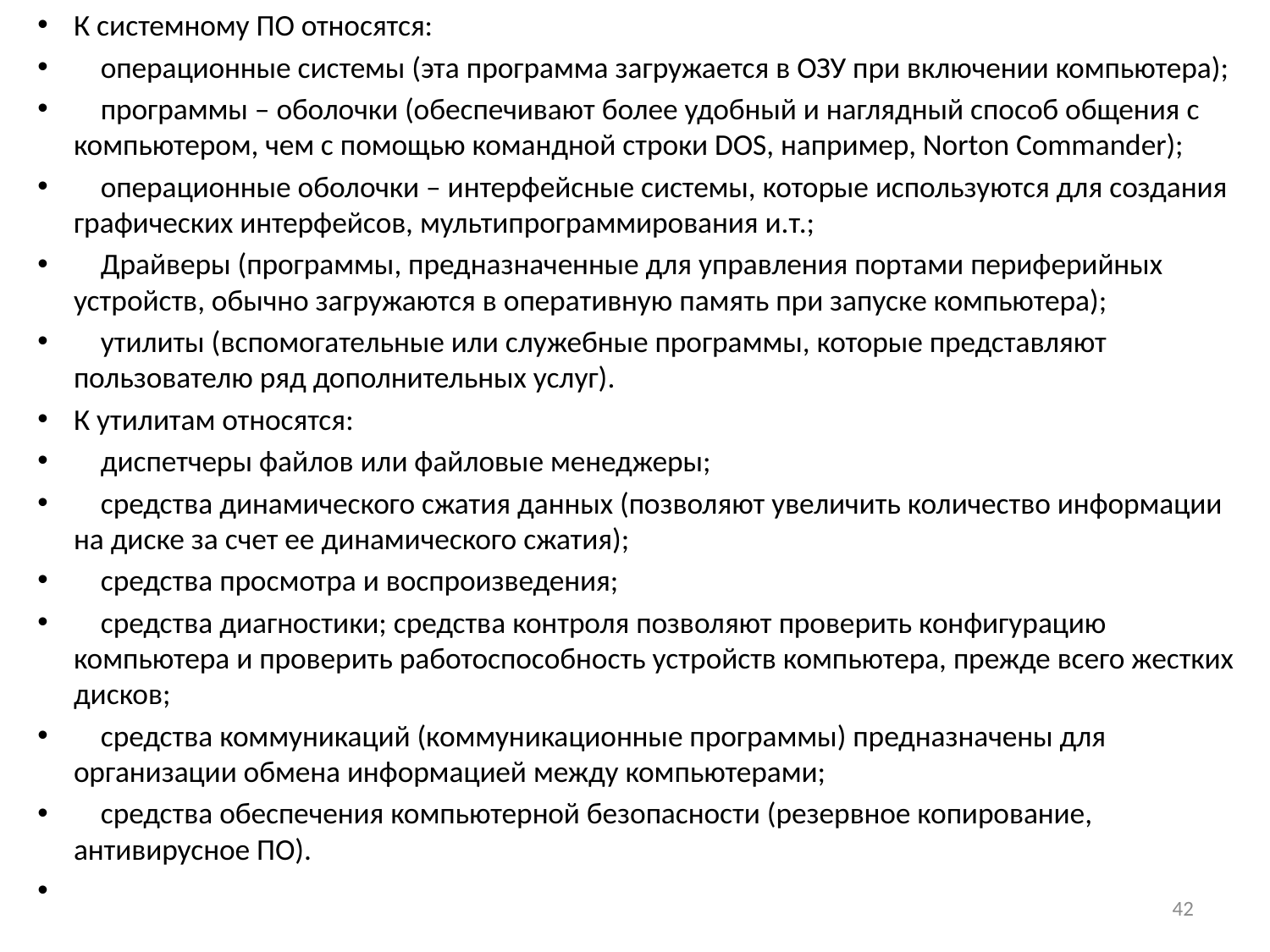

К системному ПО относятся:
    операционные системы (эта программа загружается в ОЗУ при включении компьютера);
    программы – оболочки (обеспечивают более удобный и наглядный способ общения с компьютером, чем с помощью командной строки DOS, например, Norton Commander);
    операционные оболочки – интерфейсные системы, которые используются для создания графических интерфейсов, мультипрограммирования и.т.;
    Драйверы (программы, предназначенные для управления портами периферийных устройств, обычно загружаются в оперативную память при запуске компьютера);
    утилиты (вспомогательные или служебные программы, которые представляют пользователю ряд дополнительных услуг).
К утилитам относятся:
    диспетчеры файлов или файловые менеджеры;
    средства динамического сжатия данных (позволяют увеличить количество информации на диске за счет ее динамического сжатия);
    средства просмотра и воспроизведения;
    средства диагностики; средства контроля позволяют проверить конфигурацию компьютера и проверить работоспособность устройств компьютера, прежде всего жестких дисков;
    средства коммуникаций (коммуникационные программы) предназначены для организации обмена информацией между компьютерами;
    средства обеспечения компьютерной безопасности (резервное копирование, антивирусное ПО).

42